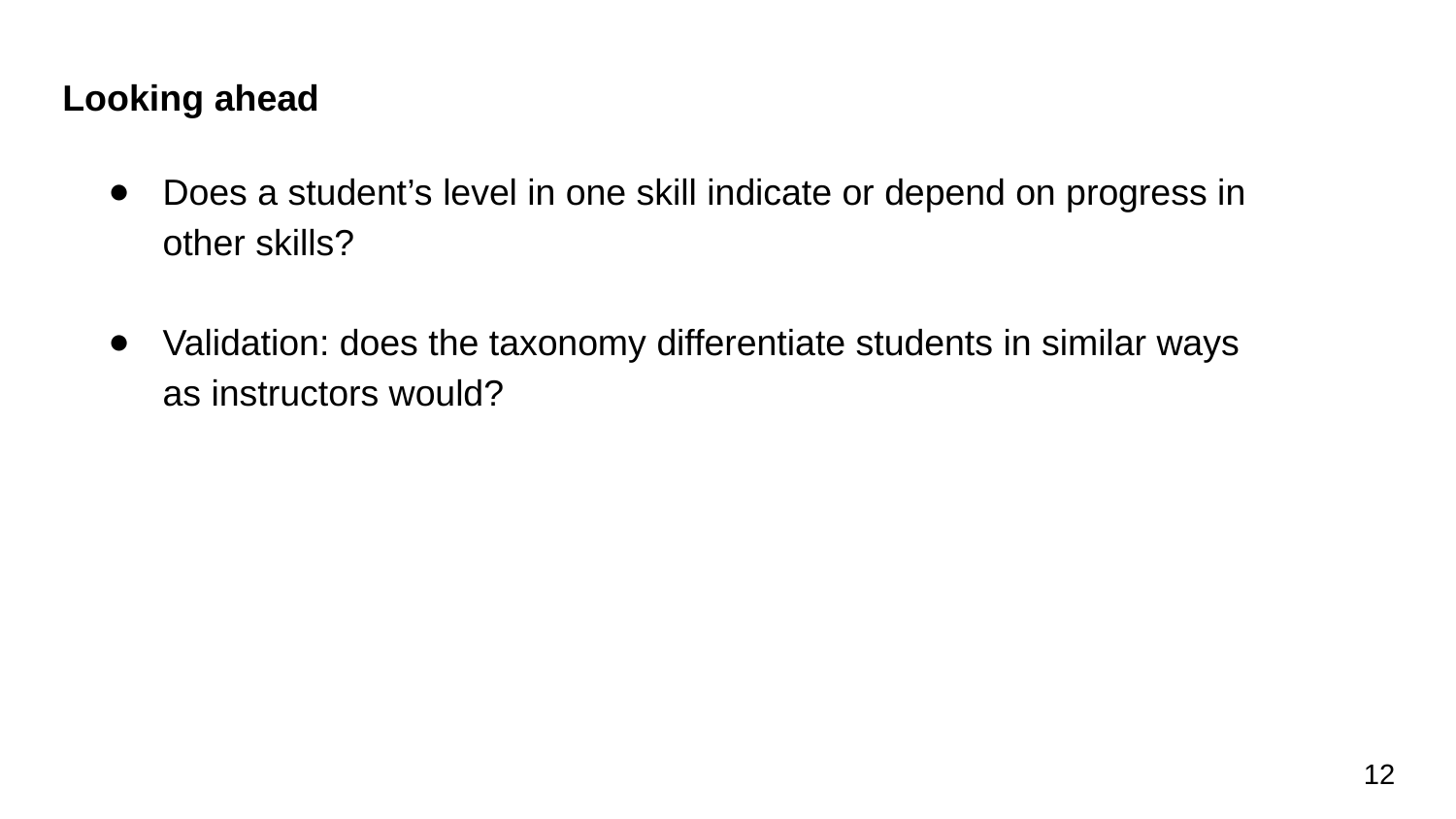

Looking ahead
Does a student’s level in one skill indicate or depend on progress in other skills?

Validation: does the taxonomy differentiate students in similar ways as instructors would?
12